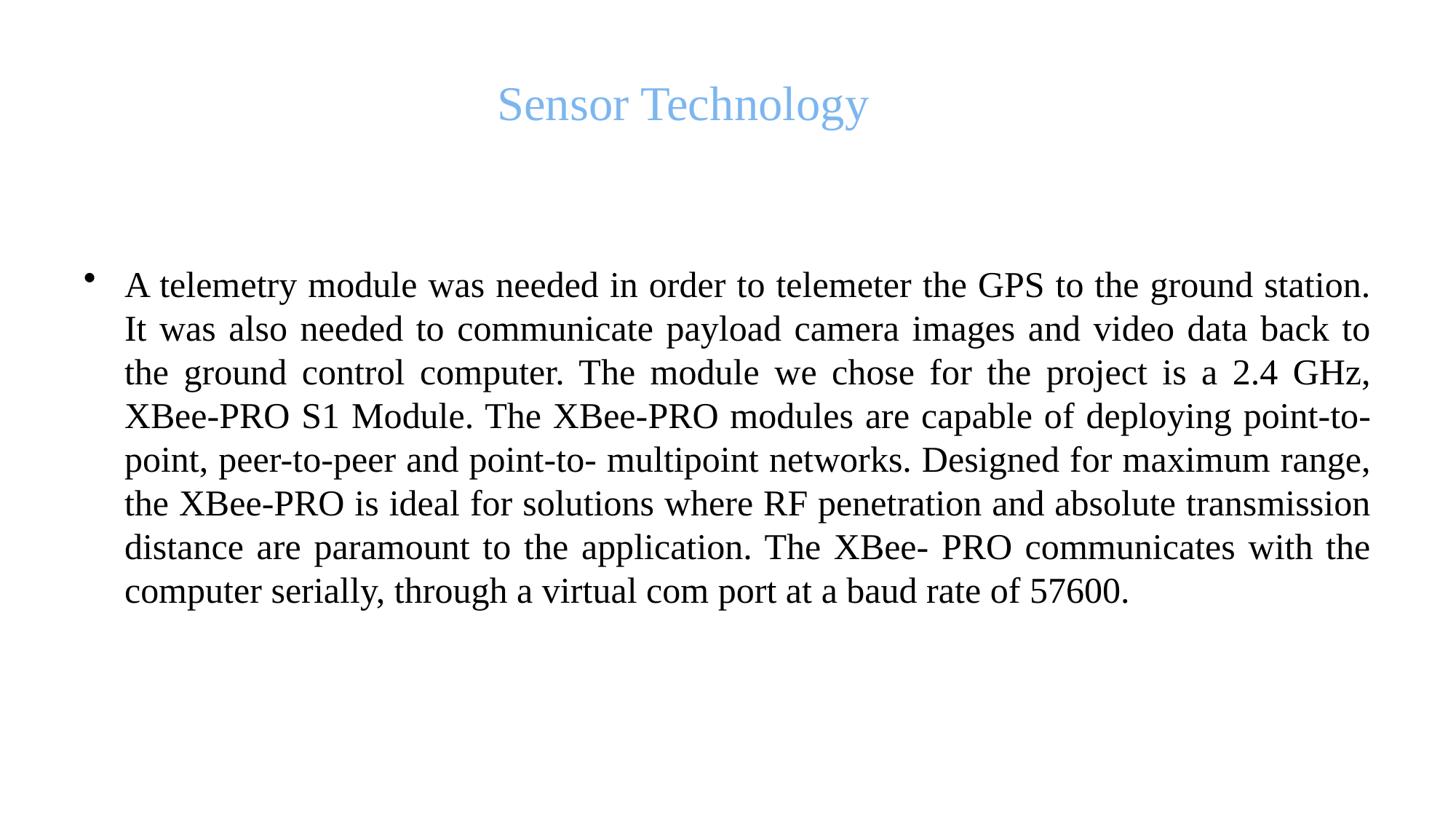

Sensor Technology

A telemetry module was needed in order to telemeter the GPS to the ground station. It was also needed to communicate payload camera images and video data back to the ground control computer. The module we chose for the project is a 2.4 GHz, XBee-PRO S1 Module. The XBee-PRO modules are capable of deploying point-to-point, peer-to-peer and point-to- multipoint networks. Designed for maximum range, the XBee-PRO is ideal for solutions where RF penetration and absolute transmission distance are paramount to the application. The XBee- PRO communicates with the computer serially, through a virtual com port at a baud rate of 57600.